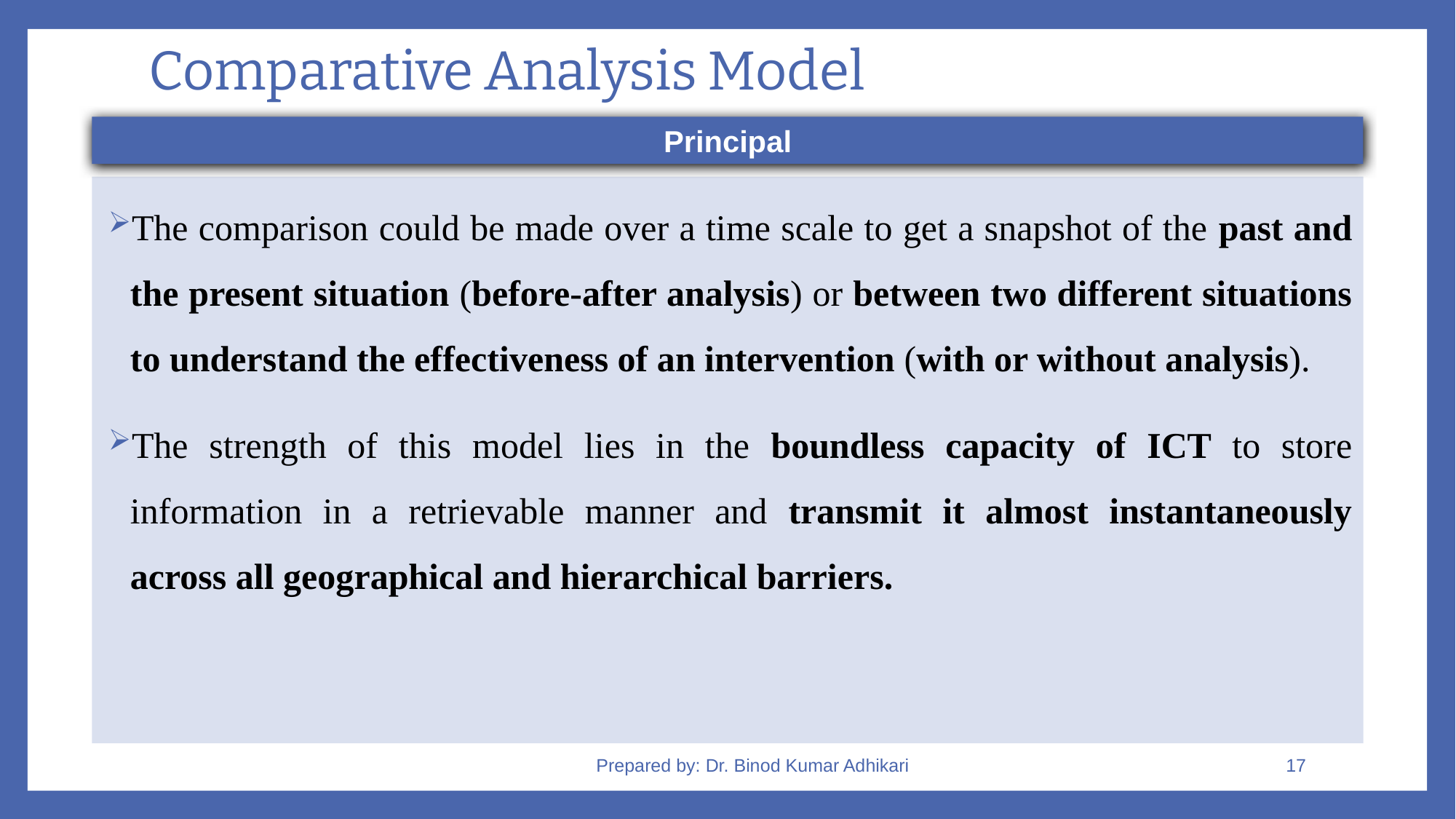

# Comparative Analysis Model
Principal
The comparison could be made over a time scale to get a snapshot of the past and the present situation (before-after analysis) or between two different situations to understand the effectiveness of an intervention (with or without analysis).
The strength of this model lies in the boundless capacity of ICT to store information in a retrievable manner and transmit it almost instantaneously across all geographical and hierarchical barriers.
Prepared by: Dr. Binod Kumar Adhikari
17